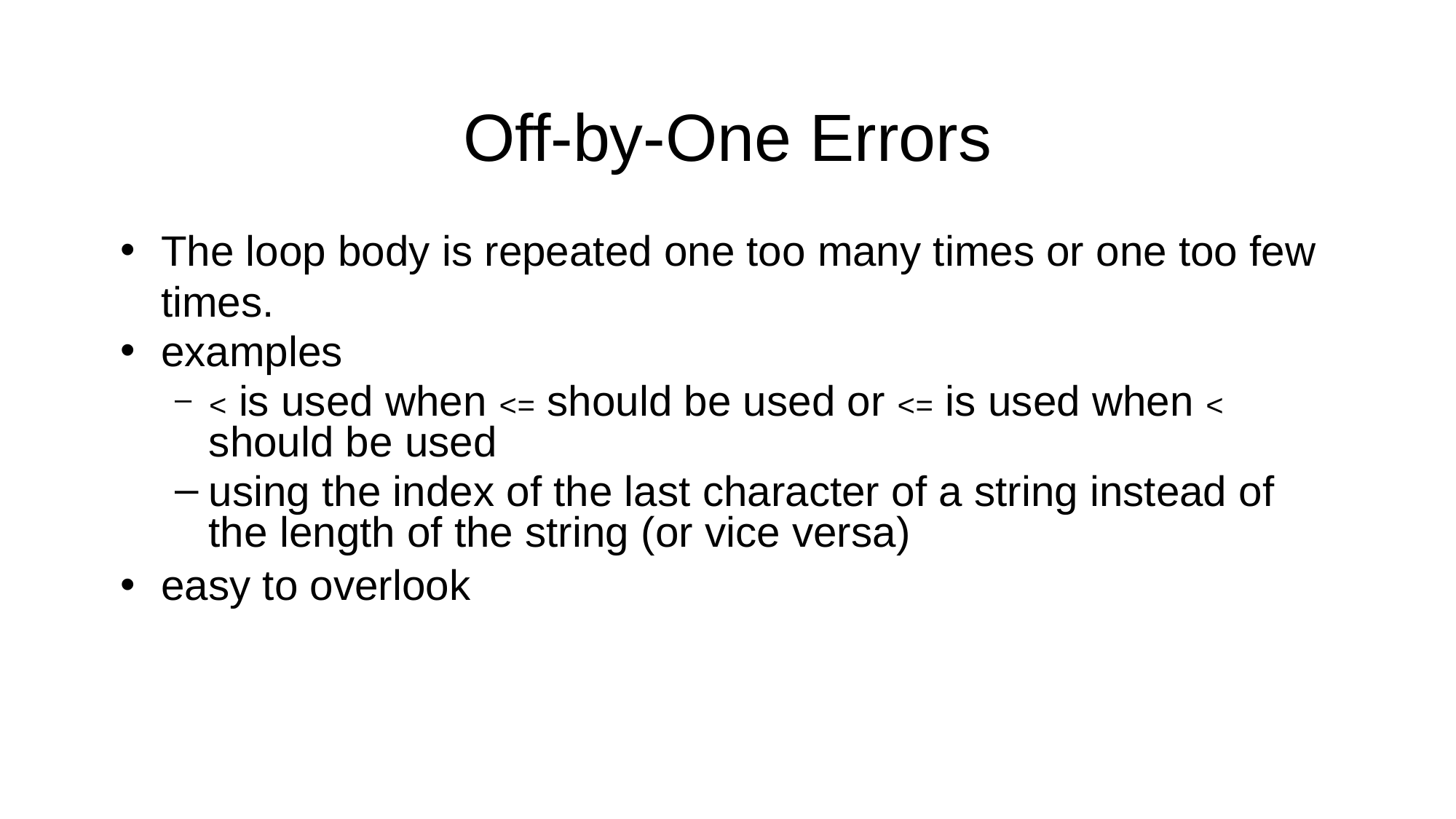

# Off-by-One Errors
The loop body is repeated one too many times or one too few times.
examples
< is used when <= should be used or <= is used when < should be used
using the index of the last character of a string instead of the length of the string (or vice versa)
easy to overlook